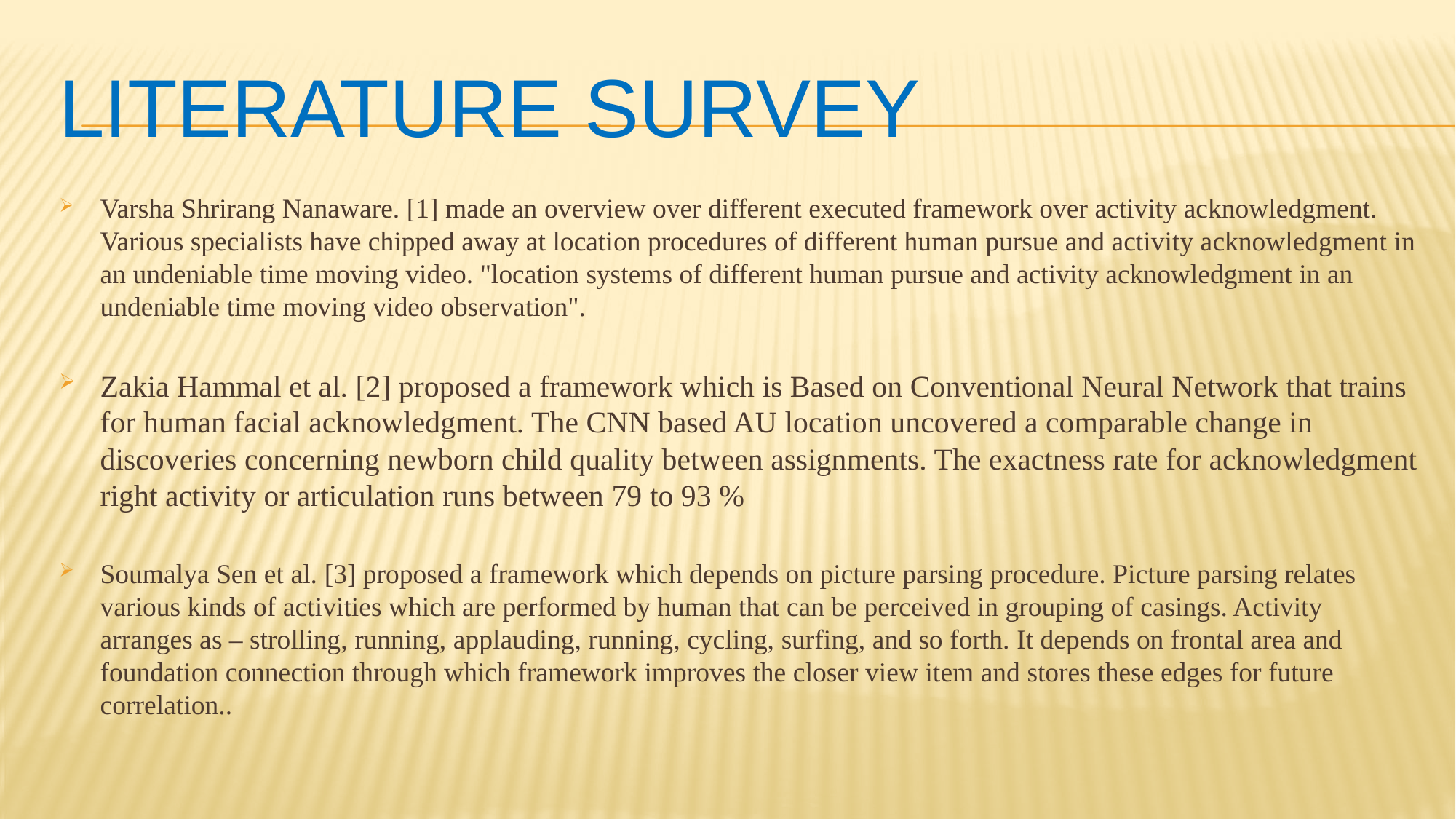

# Literature sURVEY
Varsha Shrirang Nanaware. [1] made an overview over different executed framework over activity acknowledgment. Various specialists have chipped away at location procedures of different human pursue and activity acknowledgment in an undeniable time moving video. "location systems of different human pursue and activity acknowledgment in an undeniable time moving video observation".

Zakia Hammal et al. [2] proposed a framework which is Based on Conventional Neural Network that trains for human facial acknowledgment. The CNN based AU location uncovered a comparable change in discoveries concerning newborn child quality between assignments. The exactness rate for acknowledgment right activity or articulation runs between 79 to 93 %

Soumalya Sen et al. [3] proposed a framework which depends on picture parsing procedure. Picture parsing relates various kinds of activities which are performed by human that can be perceived in grouping of casings. Activity arranges as – strolling, running, applauding, running, cycling, surfing, and so forth. It depends on frontal area and foundation connection through which framework improves the closer view item and stores these edges for future correlation..